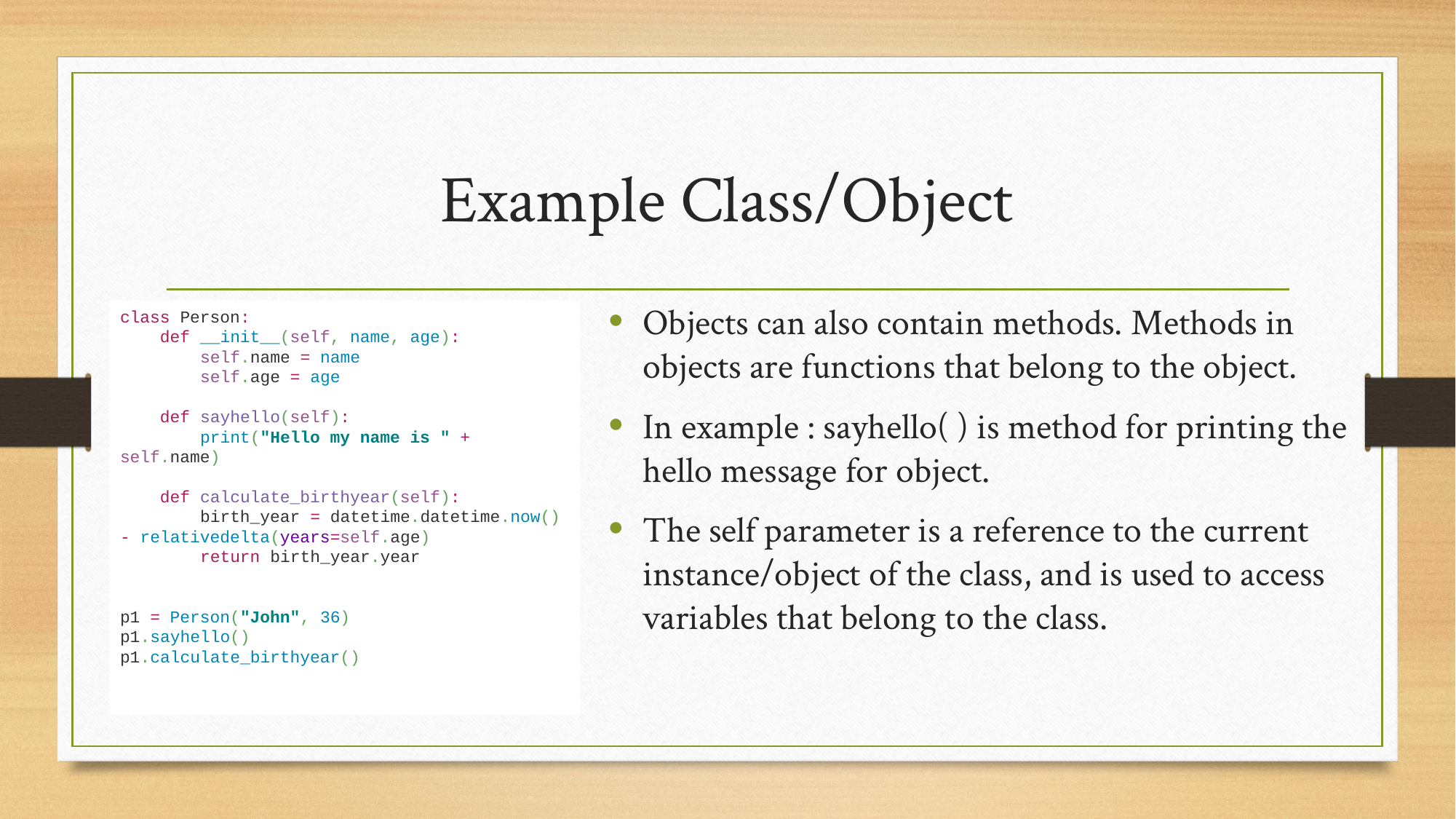

# Example Class/Object
Objects can also contain methods. Methods in objects are functions that belong to the object.
In example : sayhello( ) is method for printing the hello message for object.
The self parameter is a reference to the current instance/object of the class, and is used to access variables that belong to the class.
class Person:
    def __init__(self, name, age):
        self.name = name
        self.age = age
    def sayhello(self):
        print("Hello my name is " + self.name)
    def calculate_birthyear(self):
        birth_year = datetime.datetime.now() - relativedelta(years=self.age)
        return birth_year.year
p1 = Person("John", 36)
p1.sayhello()
p1.calculate_birthyear()